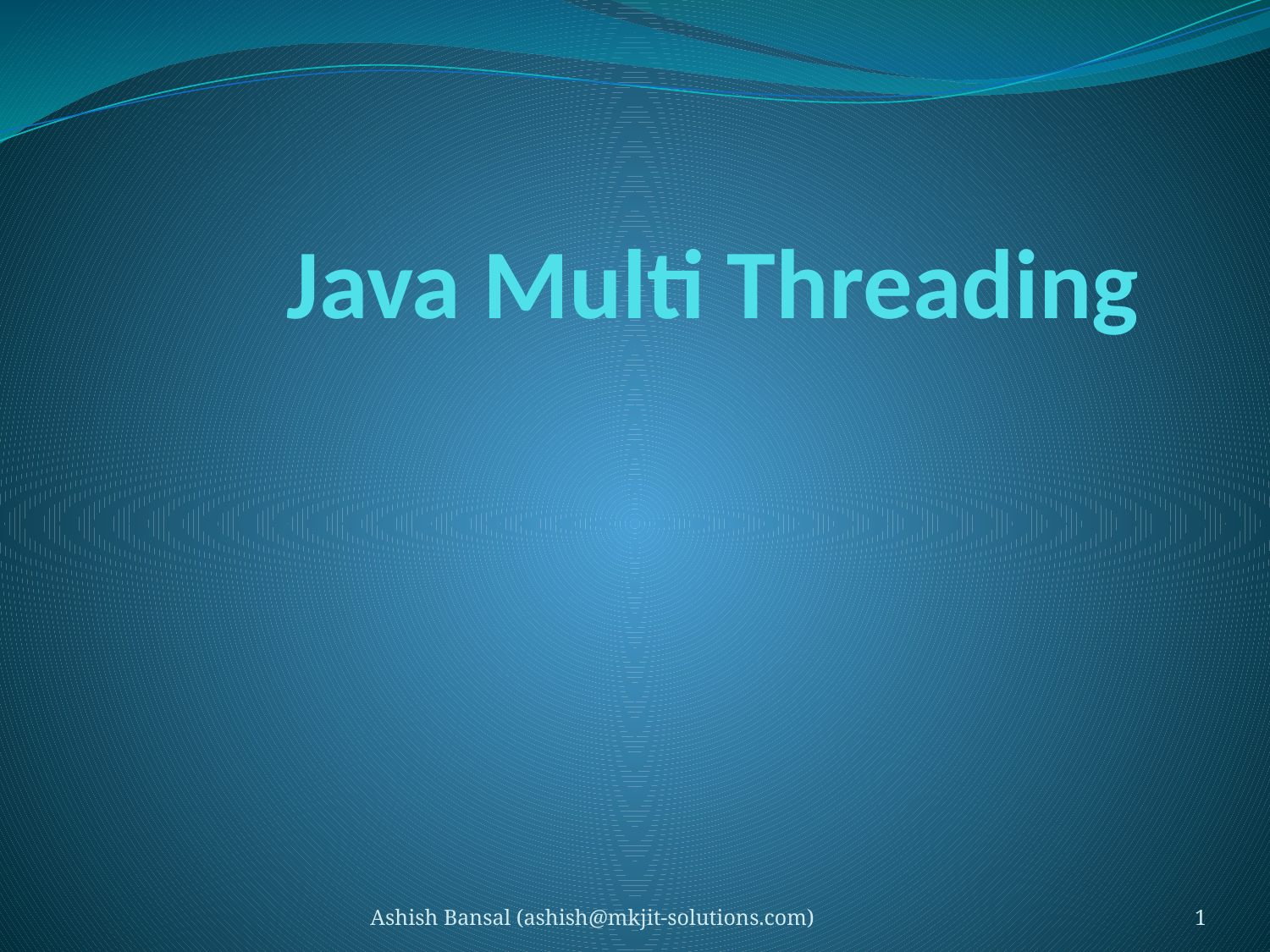

# Java Multi Threading
Ashish Bansal (ashish@mkjit-solutions.com)
1